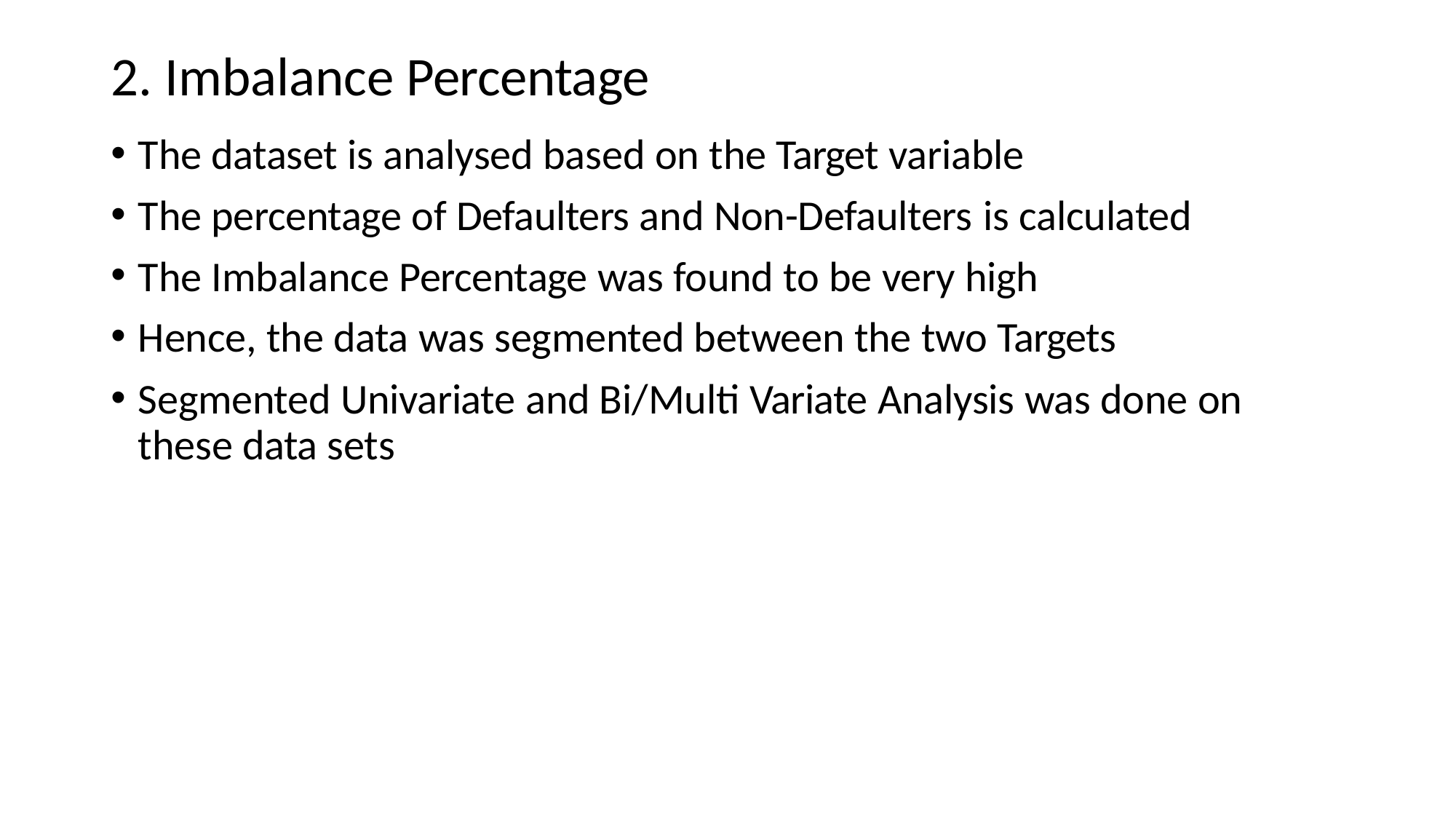

# 2. Imbalance Percentage
The dataset is analysed based on the Target variable
The percentage of Defaulters and Non-Defaulters is calculated
The Imbalance Percentage was found to be very high
Hence, the data was segmented between the two Targets
Segmented Univariate and Bi/Multi Variate Analysis was done on  these data sets